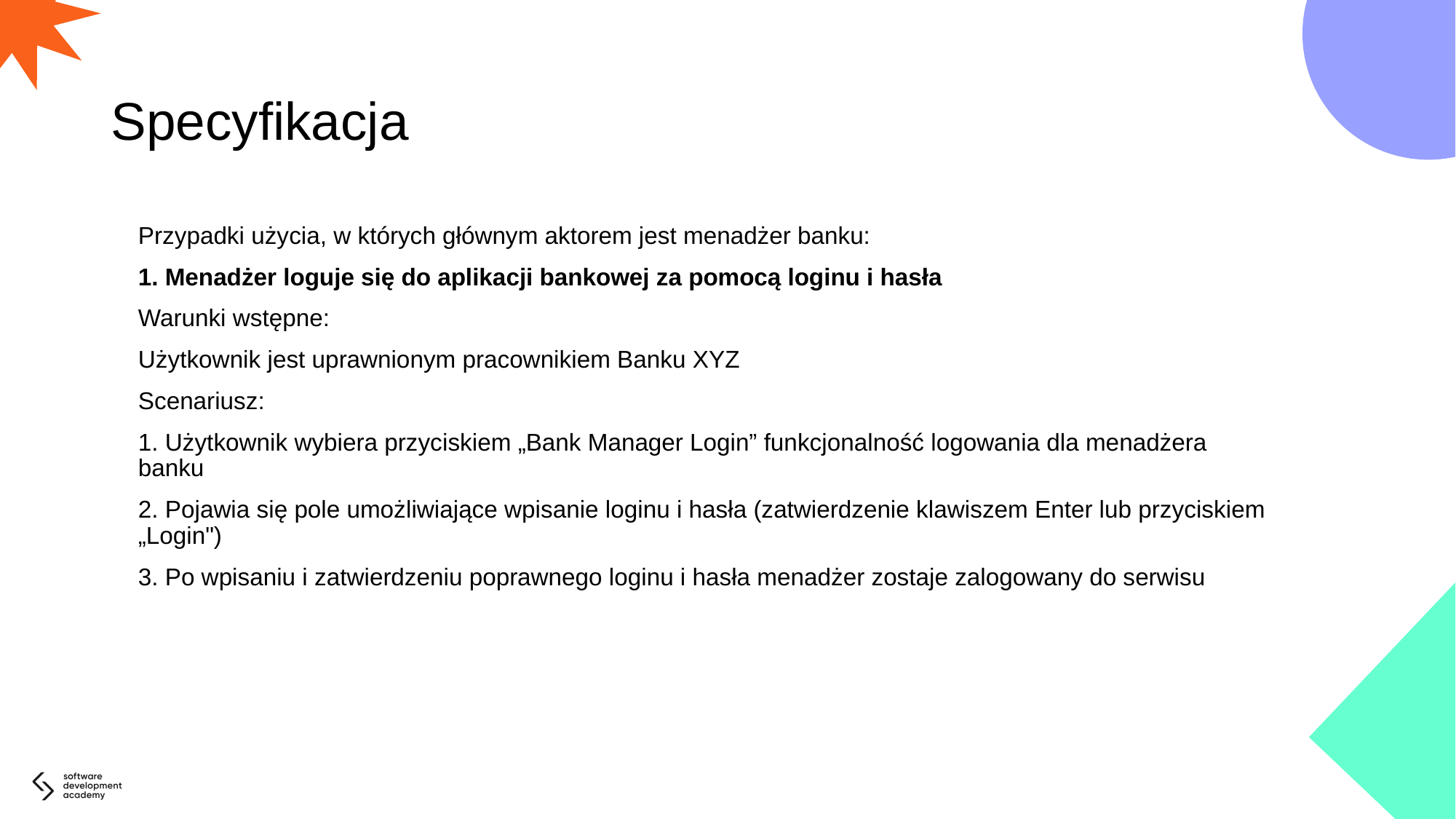

# Specyfikacja
Przypadki użycia, w których głównym aktorem jest menadżer banku:
1. Menadżer loguje się do aplikacji bankowej za pomocą loginu i hasła
Warunki wstępne:
Użytkownik jest uprawnionym pracownikiem Banku XYZ
Scenariusz:
1. Użytkownik wybiera przyciskiem „Bank Manager Login” funkcjonalność logowania dla menadżera banku
2. Pojawia się pole umożliwiające wpisanie loginu i hasła (zatwierdzenie klawiszem Enter lub przyciskiem „Login")
3. Po wpisaniu i zatwierdzeniu poprawnego loginu i hasła menadżer zostaje zalogowany do serwisu